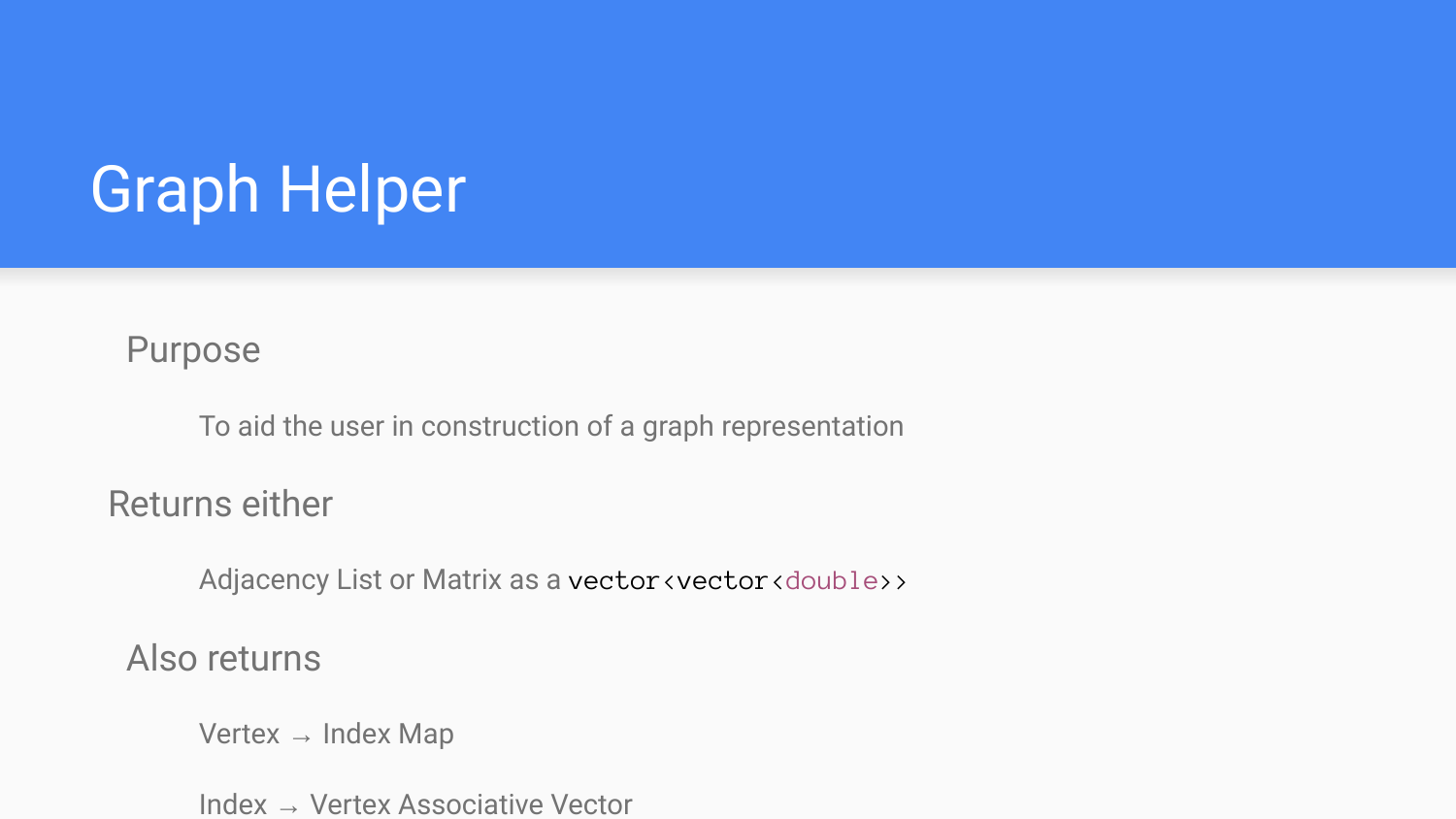

# Graph Helper
Purpose
To aid the user in construction of a graph representation
Returns either
Adjacency List or Matrix as a vector<vector<double>>
Also returns
Vertex → Index Map
Index → Vertex Associative Vector
Interface is minimal
Specify Vertex as template parameter
Specify graph representation as constructor parameter